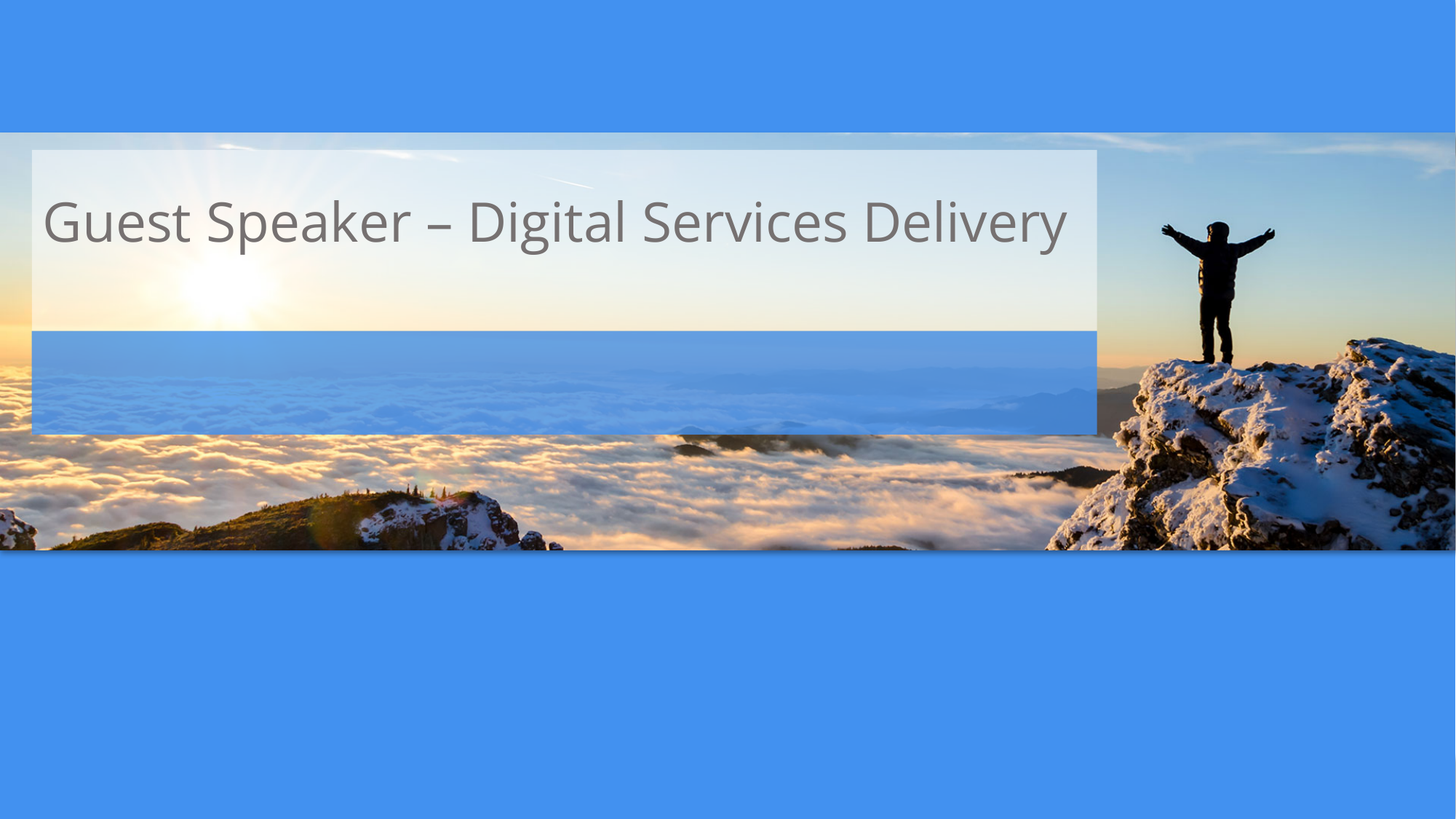

# Guest Speaker – Digital Services Delivery